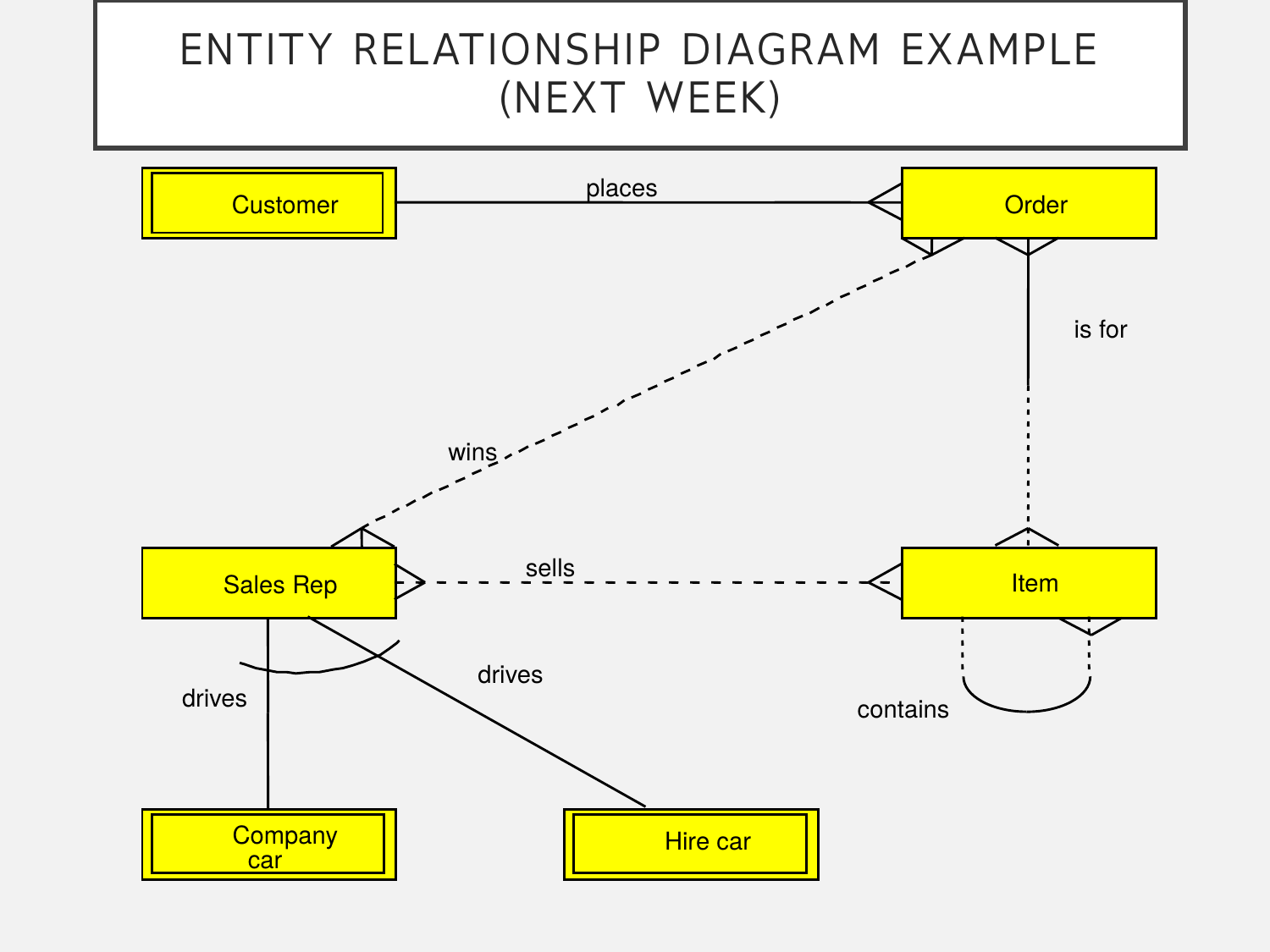

# Entity relationship diagram example (next week)

places

Customer
Order

 is for

wins

sells

Item
Sales Rep

drives

drives
contains

Company
Hire car
     car